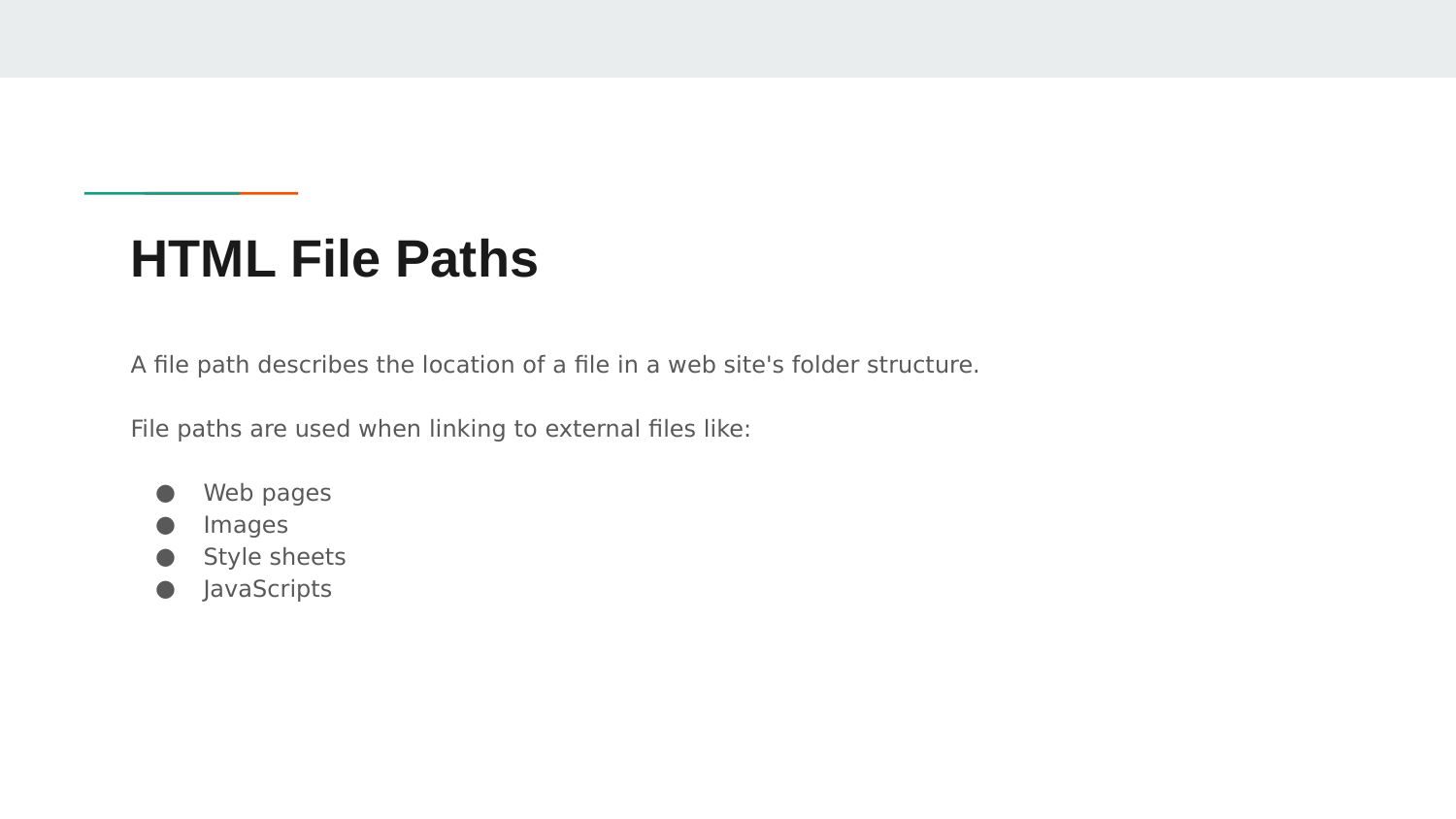

# HTML File Paths
A file path describes the location of a file in a web site's folder structure.

File paths are used when linking to external files like:

Web pages
Images
Style sheets
JavaScripts